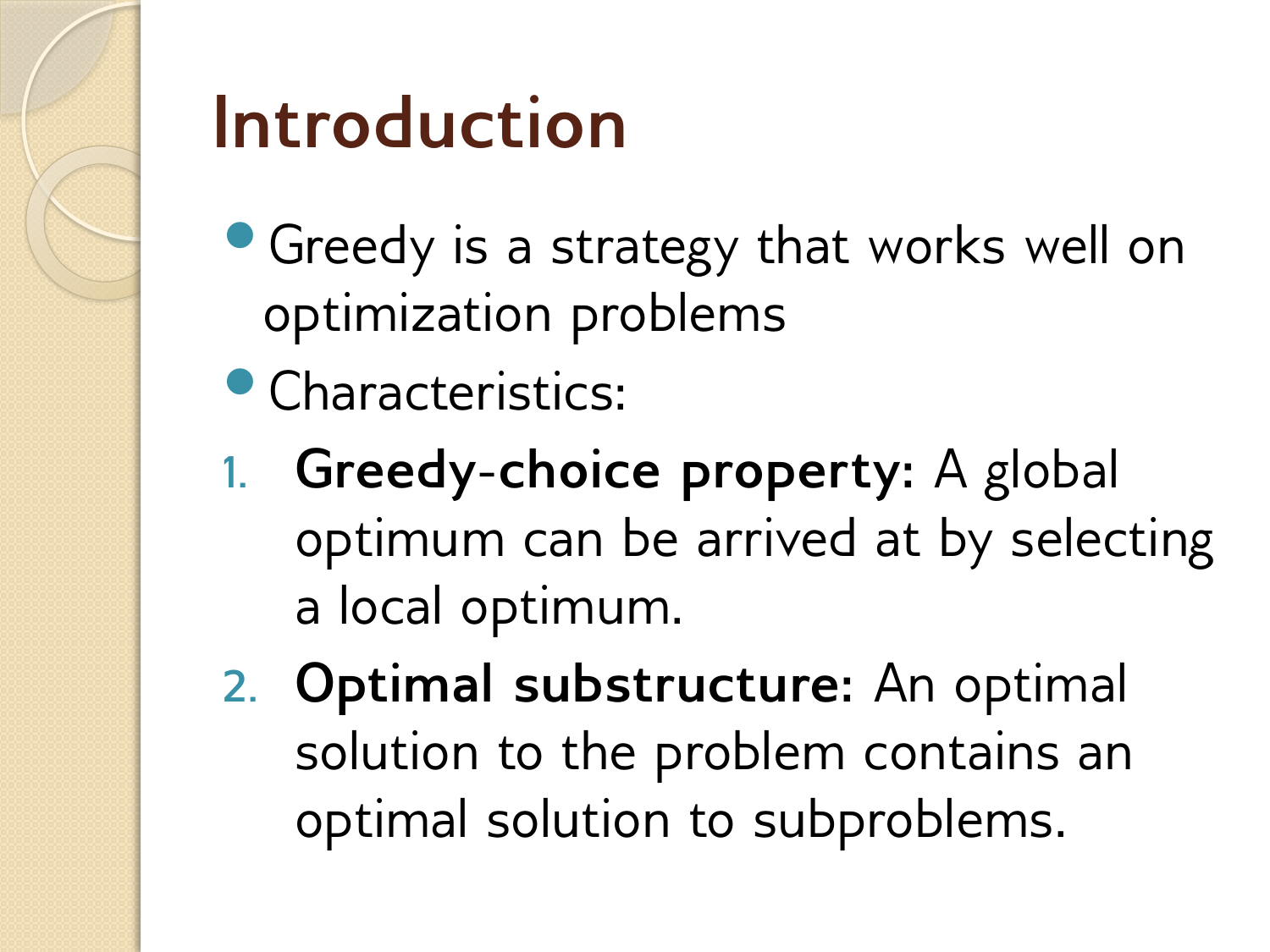

# Introduction
Greedy is a strategy that works well on optimization problems
Characteristics:
Greedy-choice property: A global optimum can be arrived at by selecting a local optimum.
Optimal substructure: An optimal solution to the problem contains an optimal solution to subproblems.